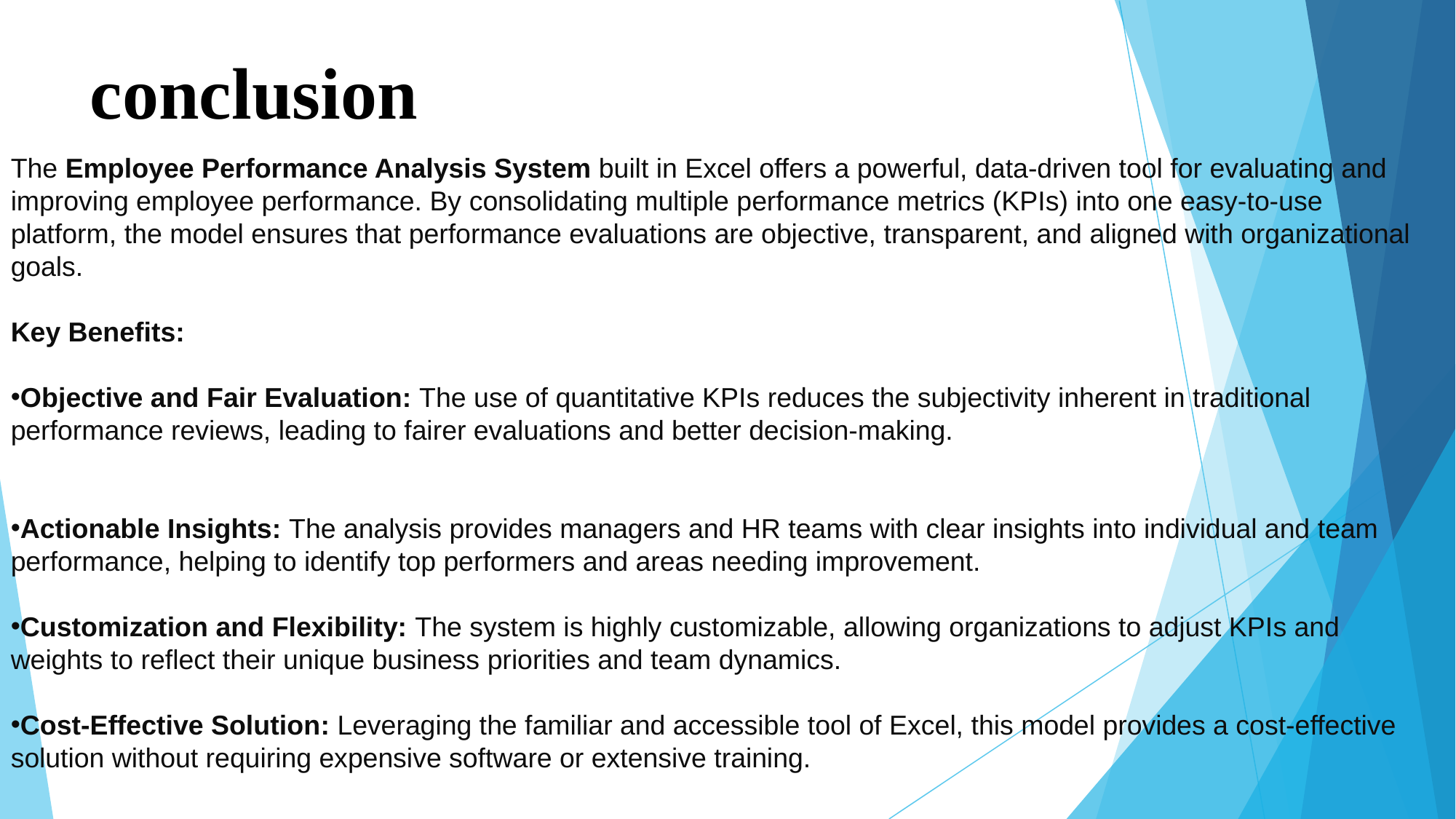

# conclusion
The Employee Performance Analysis System built in Excel offers a powerful, data-driven tool for evaluating and improving employee performance. By consolidating multiple performance metrics (KPIs) into one easy-to-use platform, the model ensures that performance evaluations are objective, transparent, and aligned with organizational goals.

Key Benefits:

Objective and Fair Evaluation: The use of quantitative KPIs reduces the subjectivity inherent in traditional performance reviews, leading to fairer evaluations and better decision-making.

Actionable Insights: The analysis provides managers and HR teams with clear insights into individual and team performance, helping to identify top performers and areas needing improvement.

Customization and Flexibility: The system is highly customizable, allowing organizations to adjust KPIs and weights to reflect their unique business priorities and team dynamics.

Cost-Effective Solution: Leveraging the familiar and accessible tool of Excel, this model provides a cost-effective solution without requiring expensive software or extensive training.